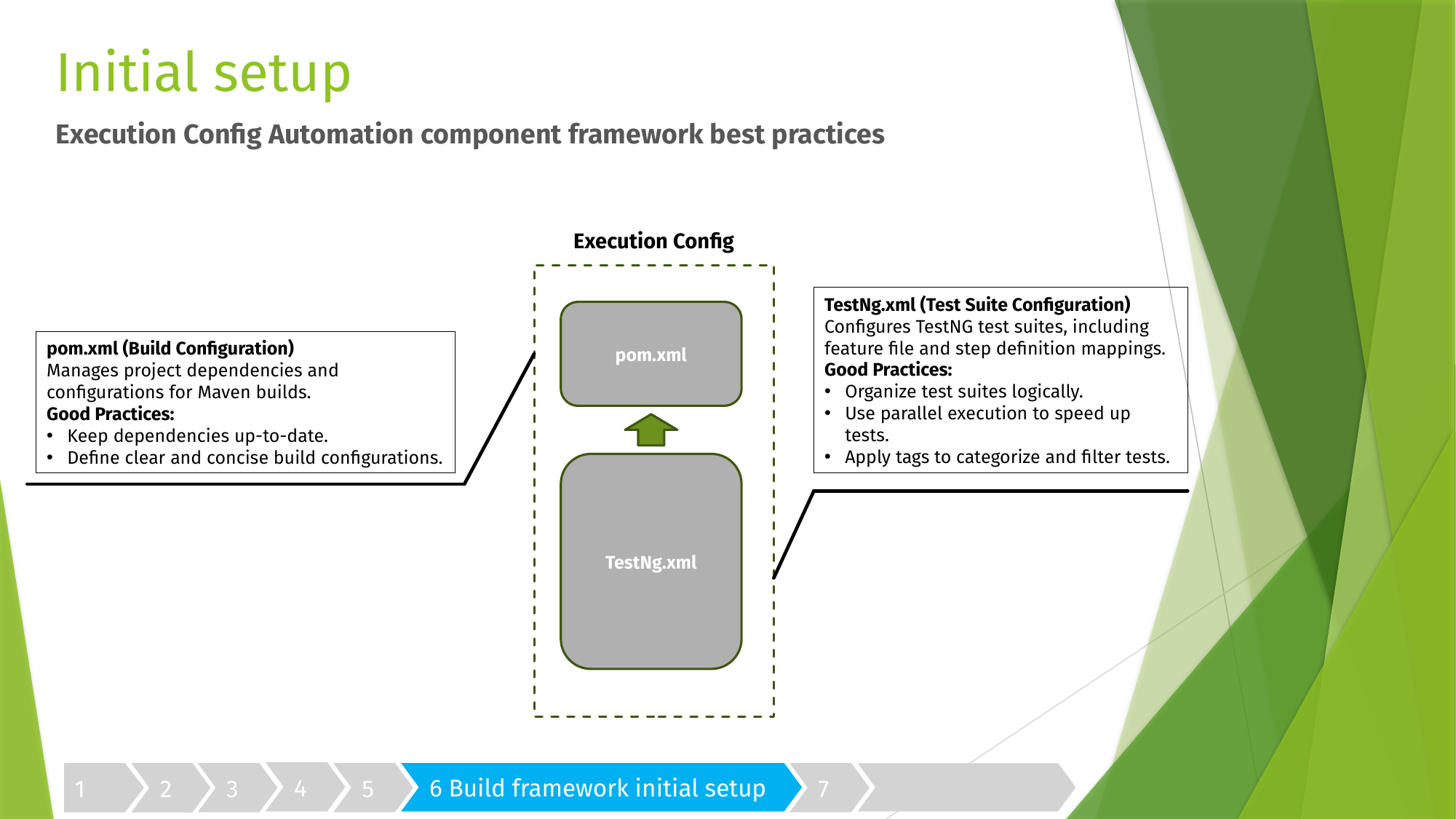

# Initial setup
Execution Config Automation component framework best practices
Execution Config

TestNg.xml (Test Suite Configuration)
Configures TestNG test suites, including feature file and step definition mappings.
Good Practices:
Organize test suites logically.
Use parallel execution to speed up tests.
Apply tags to categorize and filter tests.
pom.xml
pom.xml (Build Configuration)
Manages project dependencies and configurations for Maven builds.
Good Practices:
Keep dependencies up-to-date.
Define clear and concise build configurations.

TestNg.xml
4
3
5
6 Build framework initial setup
7

1
2